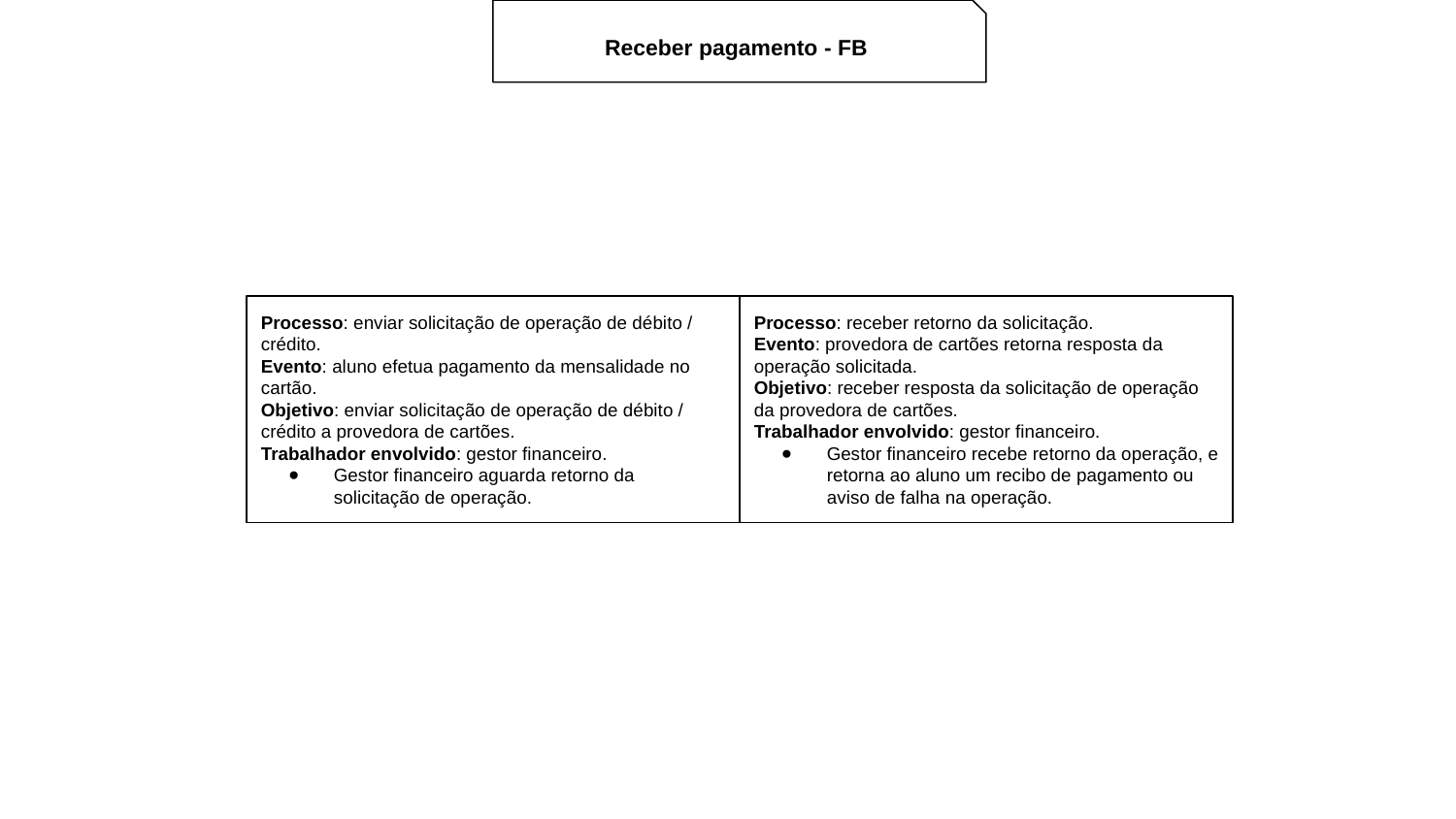

Receber pagamento - FB
Processo: enviar solicitação de operação de débito / crédito.
Evento: aluno efetua pagamento da mensalidade no cartão.
Objetivo: enviar solicitação de operação de débito / crédito a provedora de cartões.
Trabalhador envolvido: gestor financeiro.
Gestor financeiro aguarda retorno da solicitação de operação.
Processo: receber retorno da solicitação.
Evento: provedora de cartões retorna resposta da operação solicitada.
Objetivo: receber resposta da solicitação de operação da provedora de cartões.
Trabalhador envolvido: gestor financeiro.
Gestor financeiro recebe retorno da operação, e retorna ao aluno um recibo de pagamento ou aviso de falha na operação.